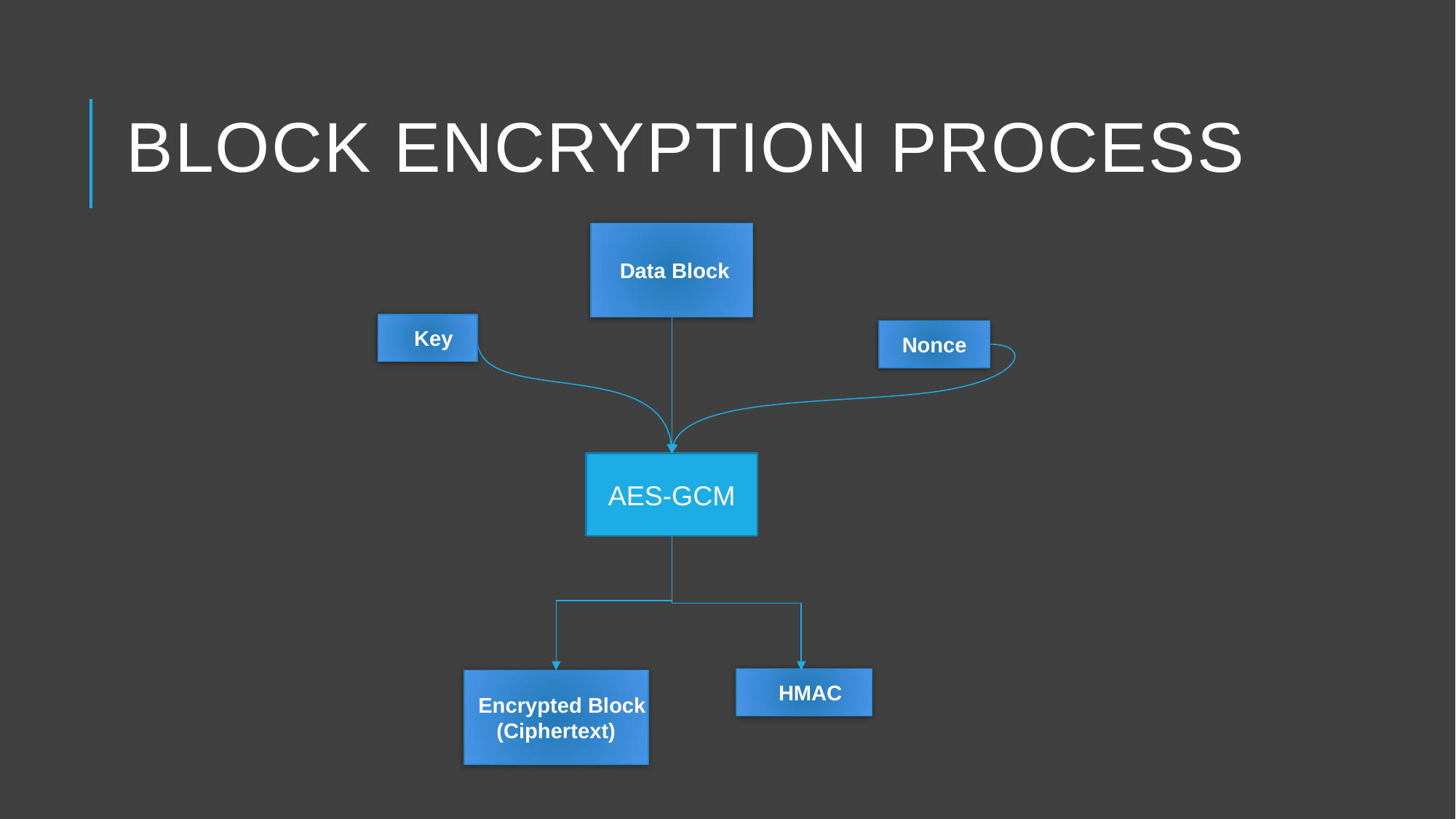

# BLOCK Encryption process
 Data Block
  Key
Nonce
AES-GCM
  HMAC
  Encrypted Block
(Ciphertext)